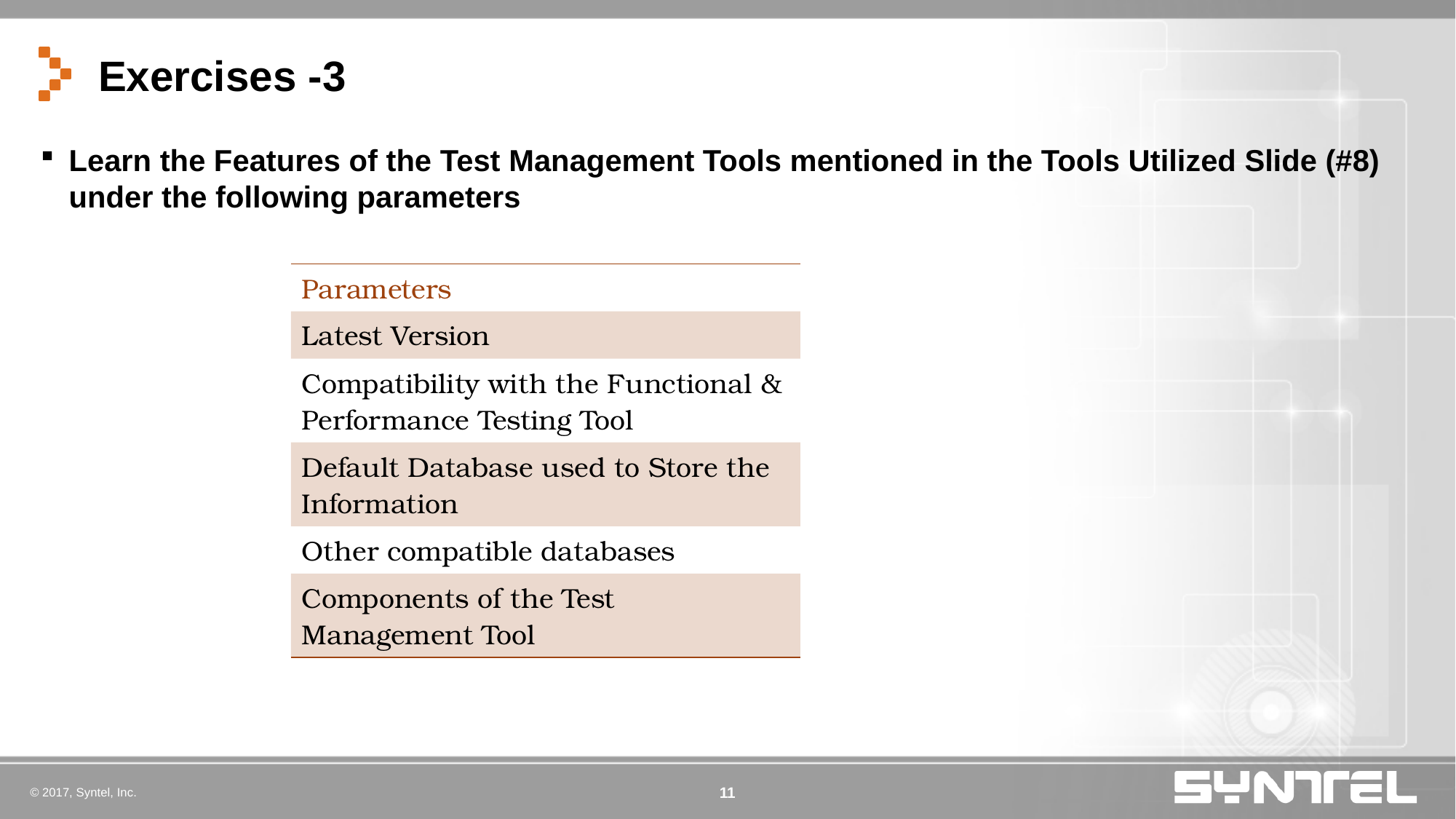

# Exercises -3
Learn the Features of the Test Management Tools mentioned in the Tools Utilized Slide (#8) under the following parameters
| Parameters |
| --- |
| Latest Version |
| Compatibility with the Functional & Performance Testing Tool |
| Default Database used to Store the Information |
| Other compatible databases |
| Components of the Test Management Tool |